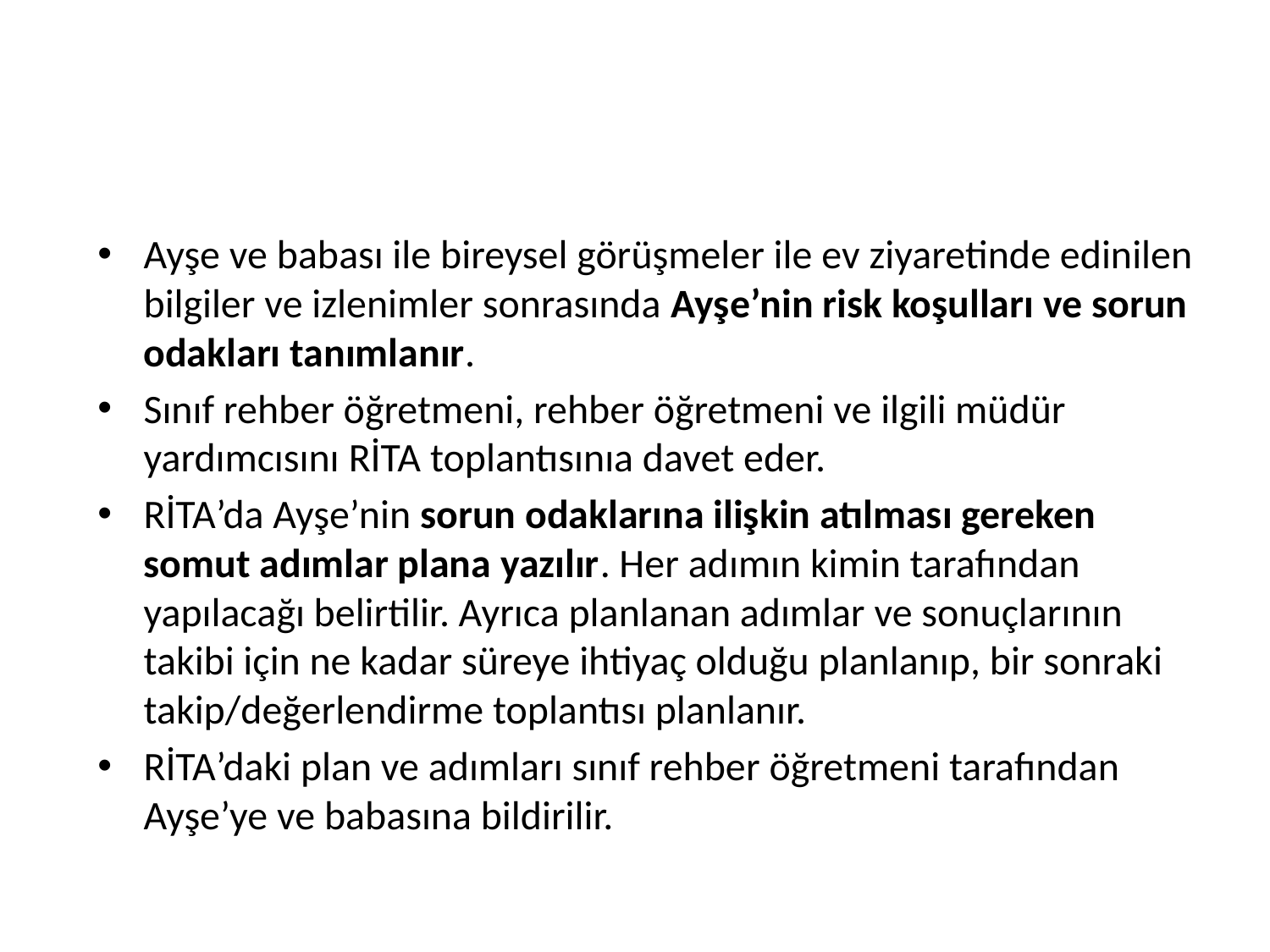

#
Ayşe ve babası ile bireysel görüşmeler ile ev ziyaretinde edinilen bilgiler ve izlenimler sonrasında Ayşe’nin risk koşulları ve sorun odakları tanımlanır.
Sınıf rehber öğretmeni, rehber öğretmeni ve ilgili müdür yardımcısını RİTA toplantısınıa davet eder.
RİTA’da Ayşe’nin sorun odaklarına ilişkin atılması gereken somut adımlar plana yazılır. Her adımın kimin tarafından yapılacağı belirtilir. Ayrıca planlanan adımlar ve sonuçlarının takibi için ne kadar süreye ihtiyaç olduğu planlanıp, bir sonraki takip/değerlendirme toplantısı planlanır.
RİTA’daki plan ve adımları sınıf rehber öğretmeni tarafından Ayşe’ye ve babasına bildirilir.